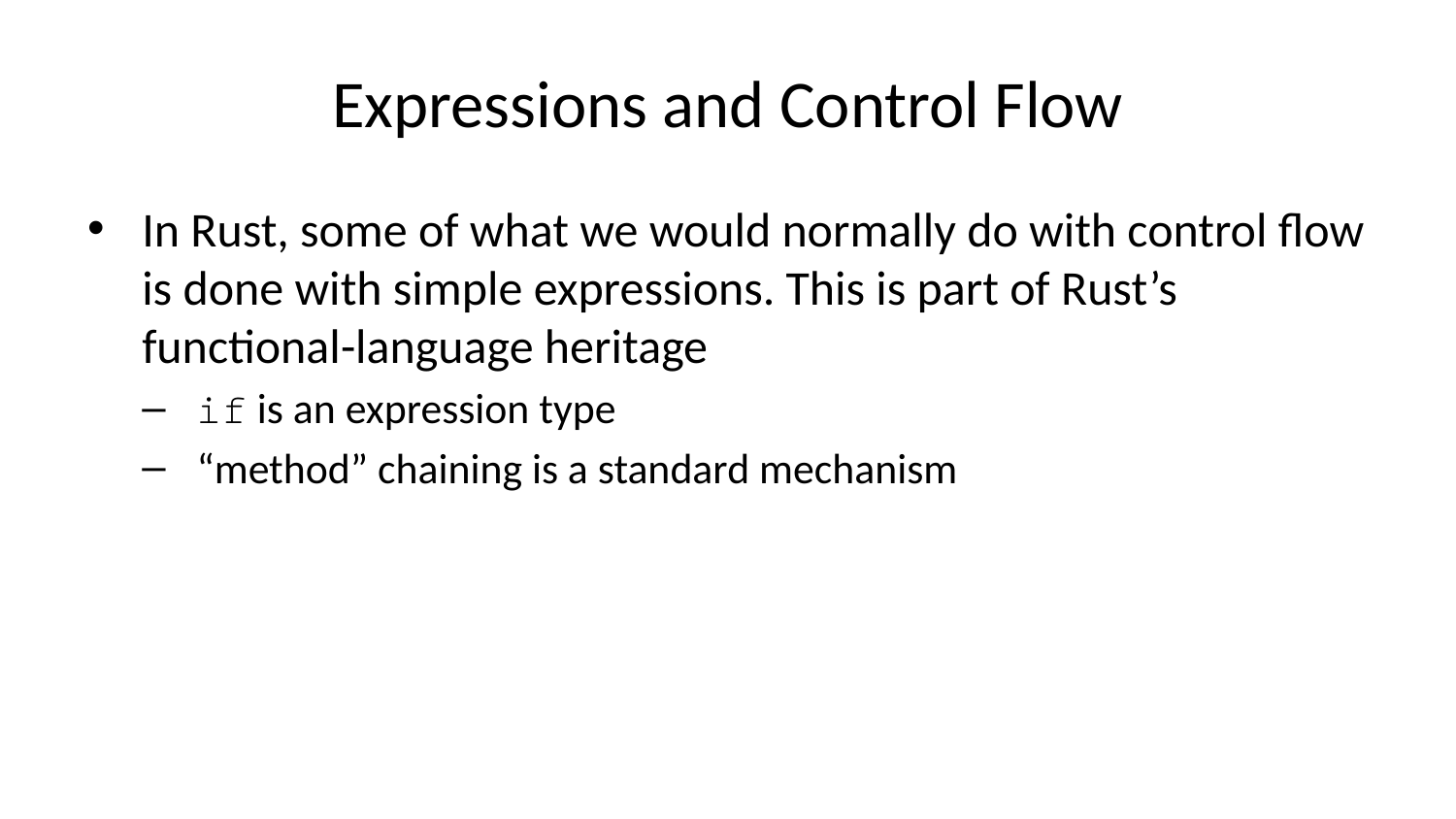

# Expressions and Control Flow
In Rust, some of what we would normally do with control flow is done with simple expressions. This is part of Rust’s functional-language heritage
if is an expression type
“method” chaining is a standard mechanism